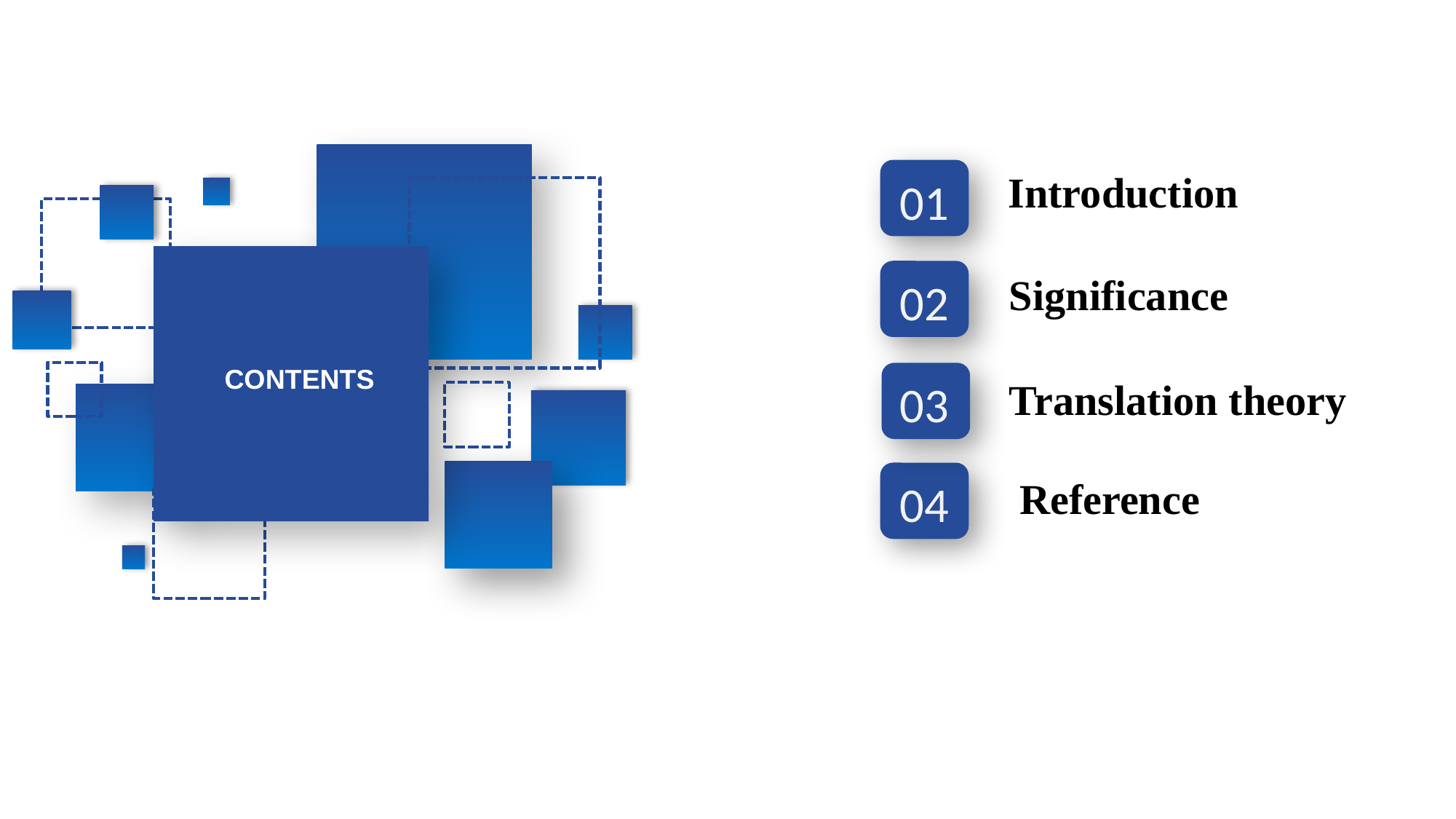

Introduction

01

Significance
02

CONTENTS

03
Translation theory
03

 Reference
04